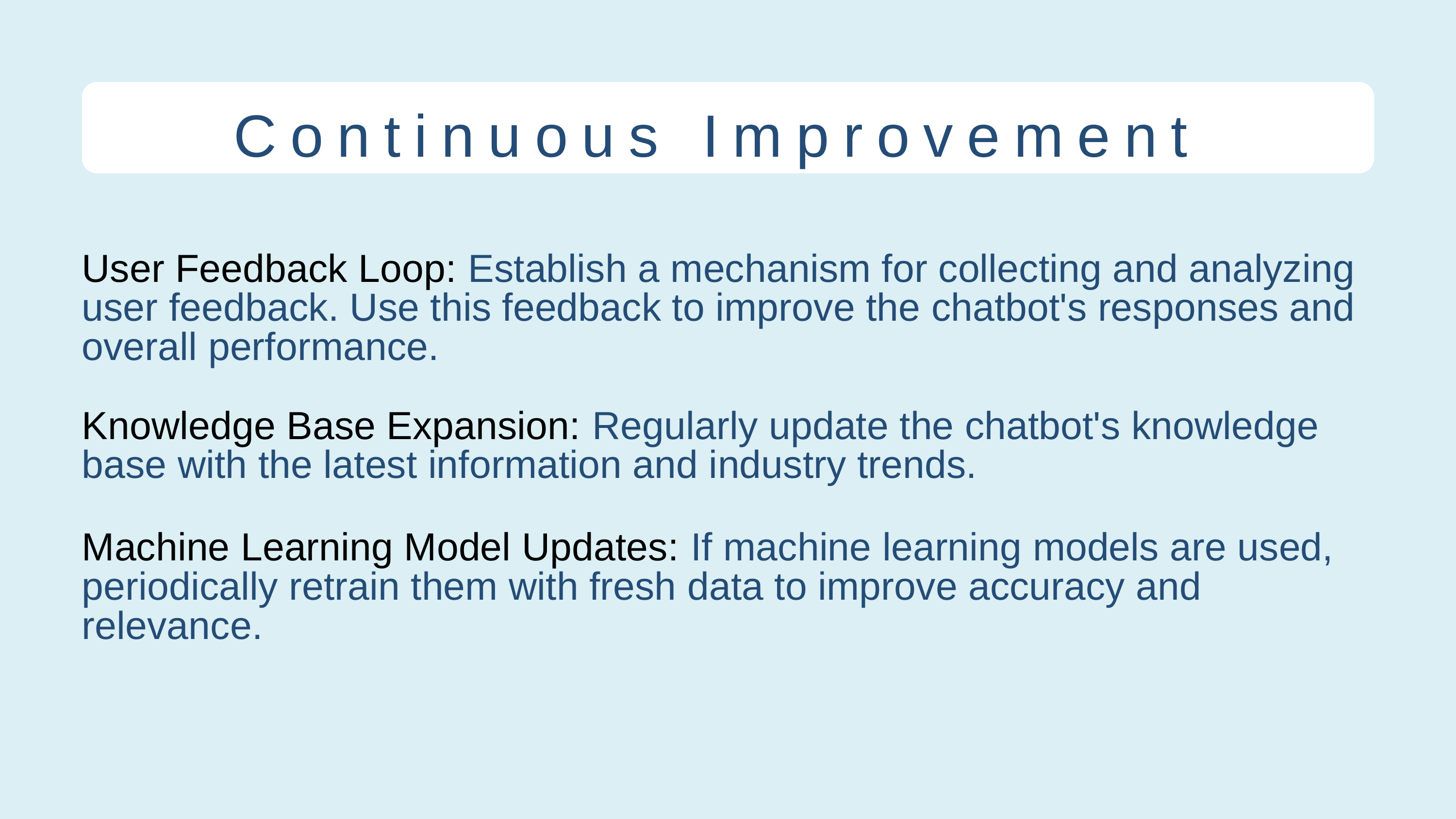

Continuous Improvement
User Feedback Loop: Establish a mechanism for collecting and analyzing user feedback. Use this feedback to improve the chatbot's responses and overall performance.
Knowledge Base Expansion: Regularly update the chatbot's knowledge base with the latest information and industry trends.
Machine Learning Model Updates: If machine learning models are used, periodically retrain them with fresh data to improve accuracy and relevance.